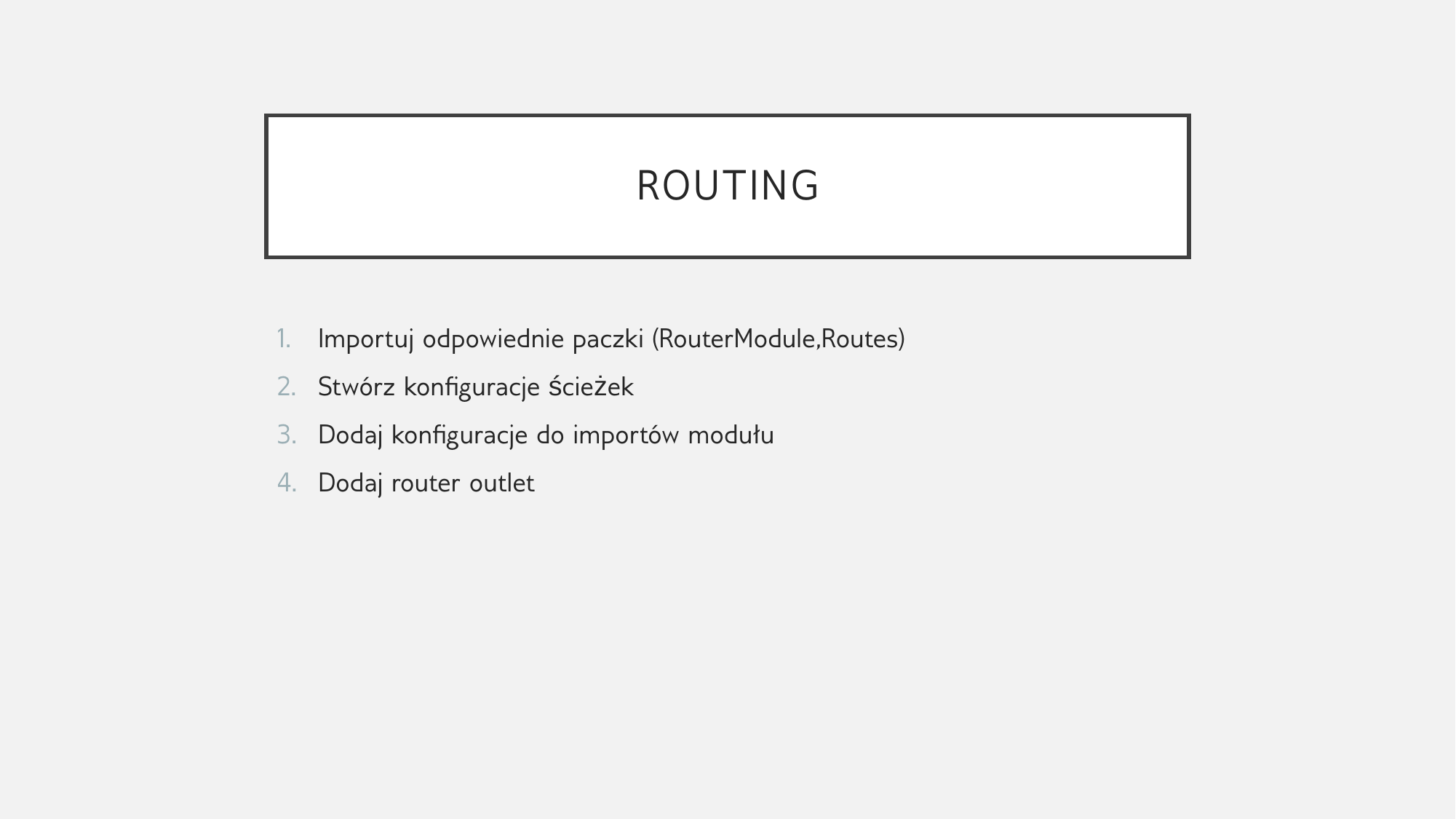

# routing
Importuj odpowiednie paczki (RouterModule,Routes)
Stwórz konfiguracje ścieżek
Dodaj konfiguracje do importów modułu
Dodaj router outlet